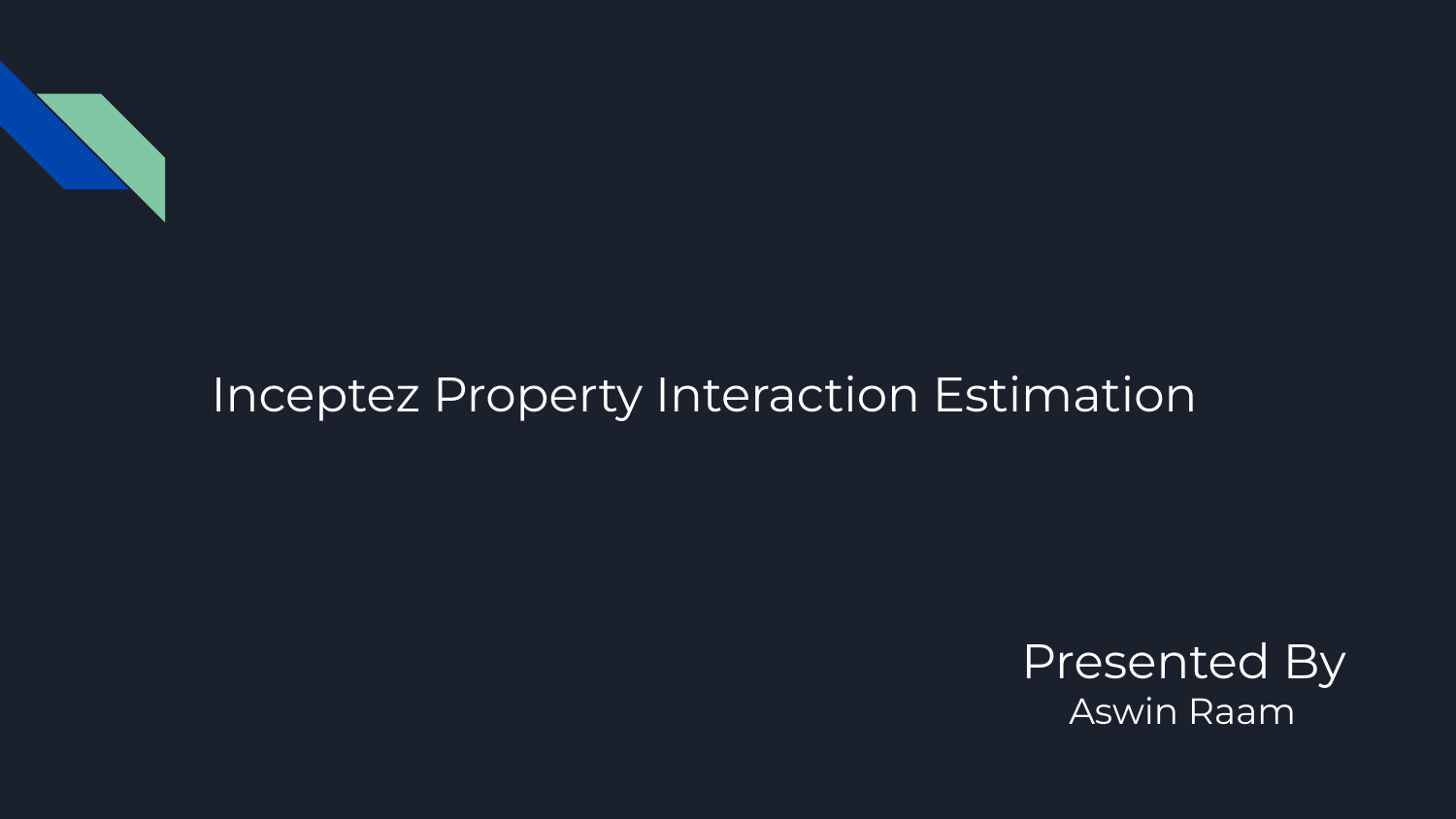

# Inceptez Property Interaction Estimation
Presented By
     Aswin Raam